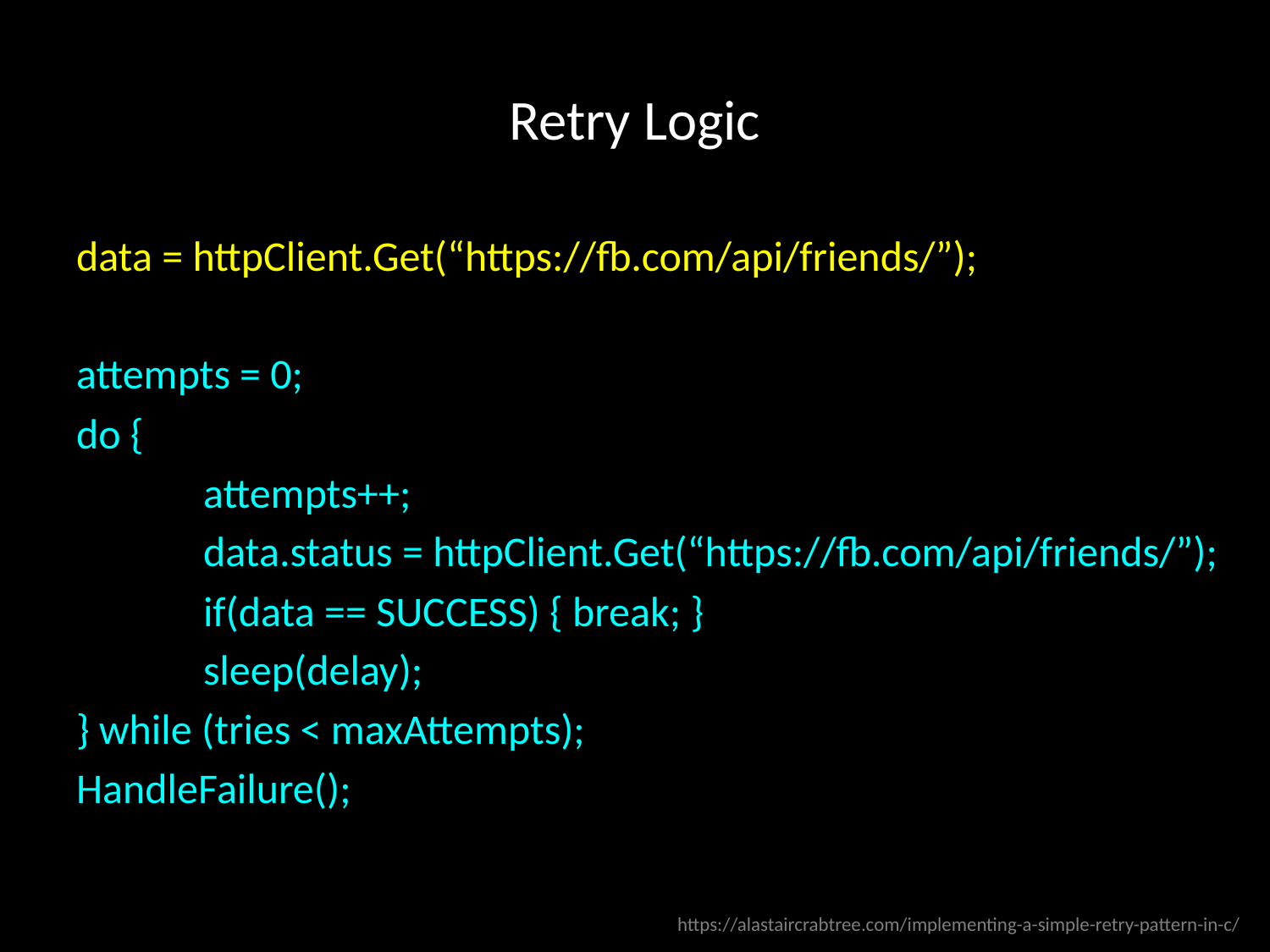

# Retry Logic
data = httpClient.Get(“https://fb.com/api/friends/”);

attempts = 0;
do {
	attempts++;
	data.status = httpClient.Get(“https://fb.com/api/friends/”);
	if(data == SUCCESS) { break; }
	sleep(delay);
} while (tries < maxAttempts);
HandleFailure();

https://alastaircrabtree.com/implementing-a-simple-retry-pattern-in-c/